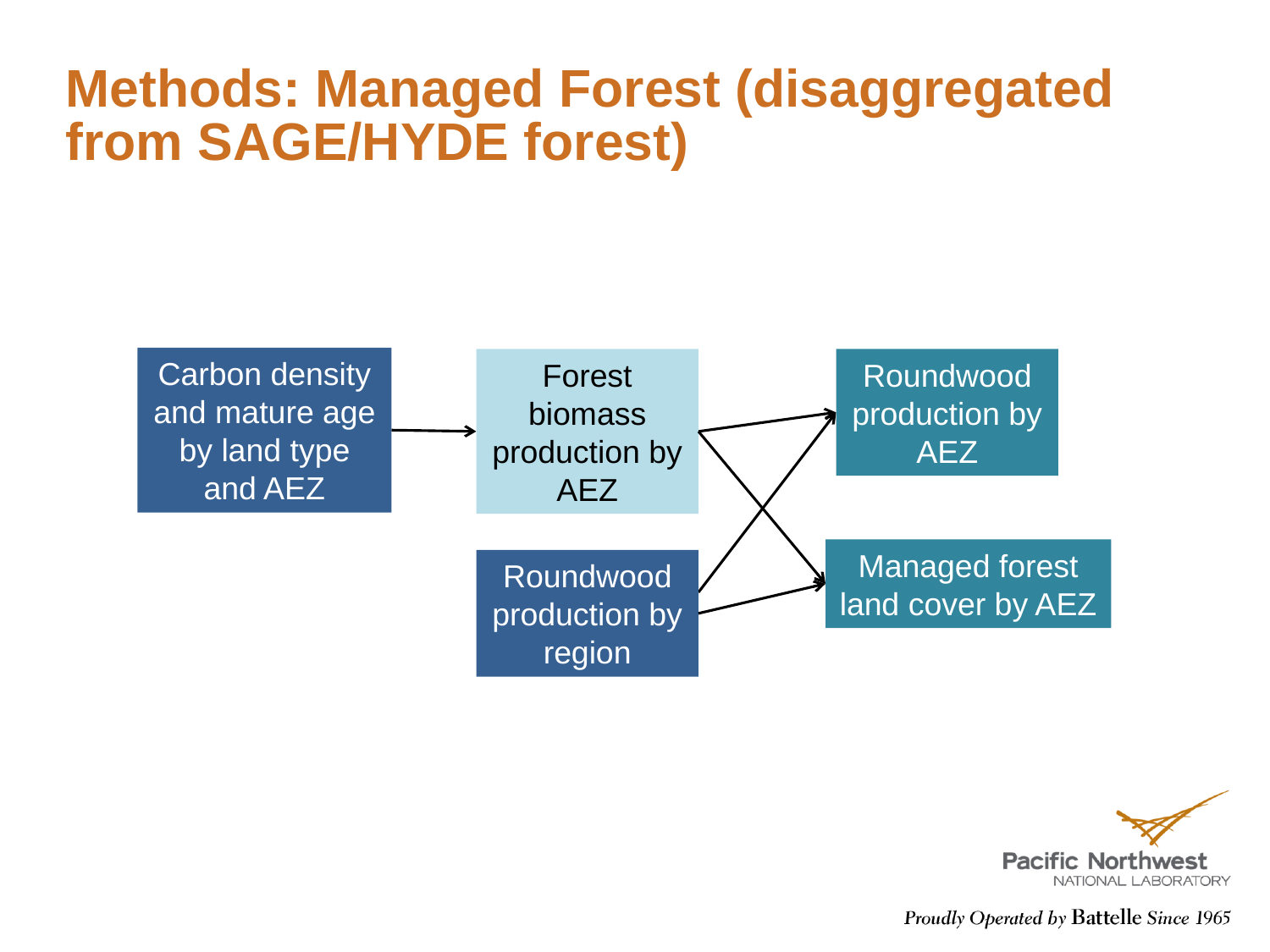

# Methods: Managed Forest (disaggregated from SAGE/HYDE forest)
Carbon density and mature age by land type and AEZ
Forest biomass production by AEZ
Roundwood production by AEZ
Managed forest land cover by AEZ
Roundwood production by region